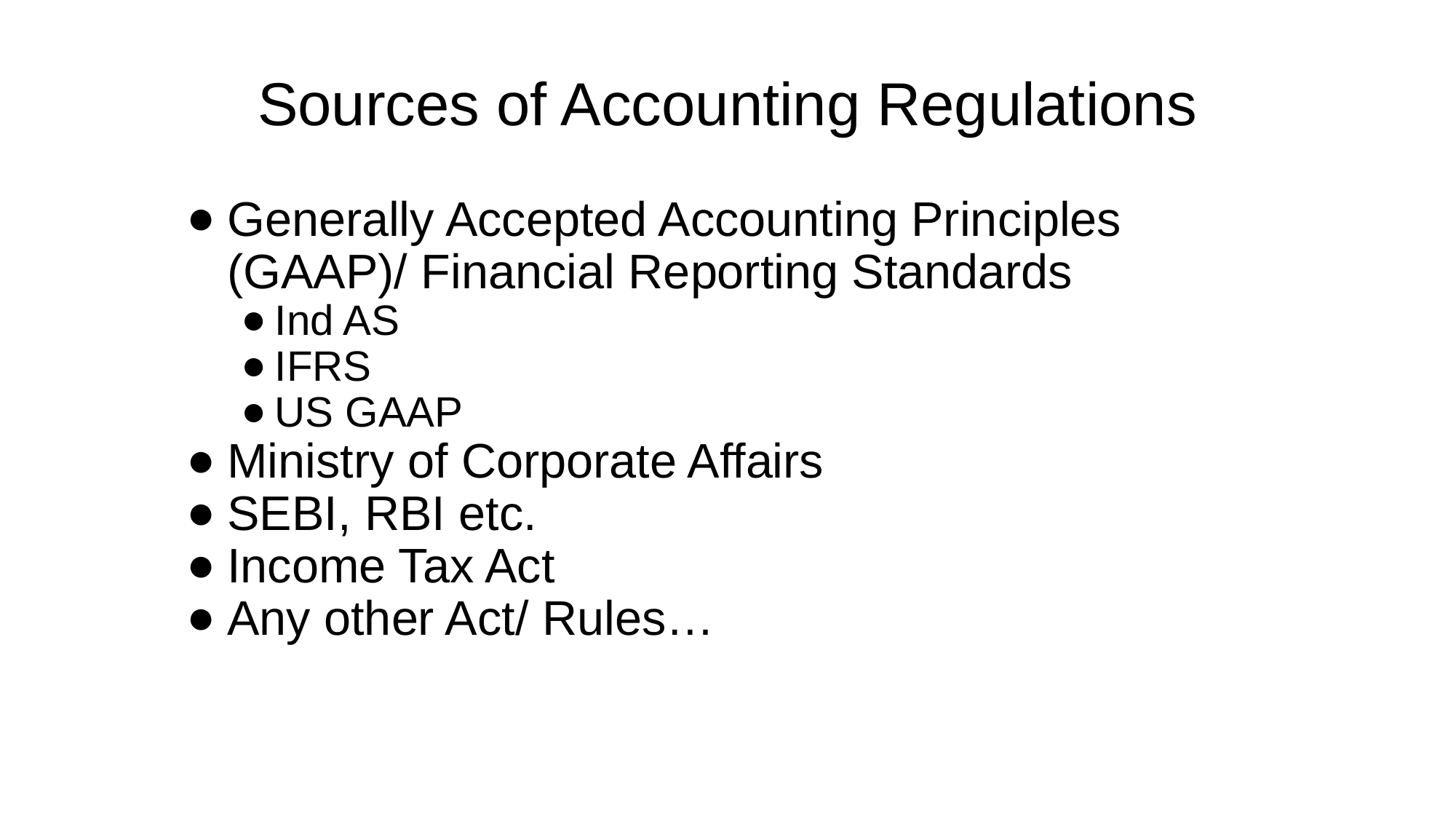

# Sources of Accounting Regulations
Generally Accepted Accounting Principles (GAAP)/ Financial Reporting Standards
Ind AS
IFRS
US GAAP
Ministry of Corporate Affairs
SEBI, RBI etc.
Income Tax Act
Any other Act/ Rules…